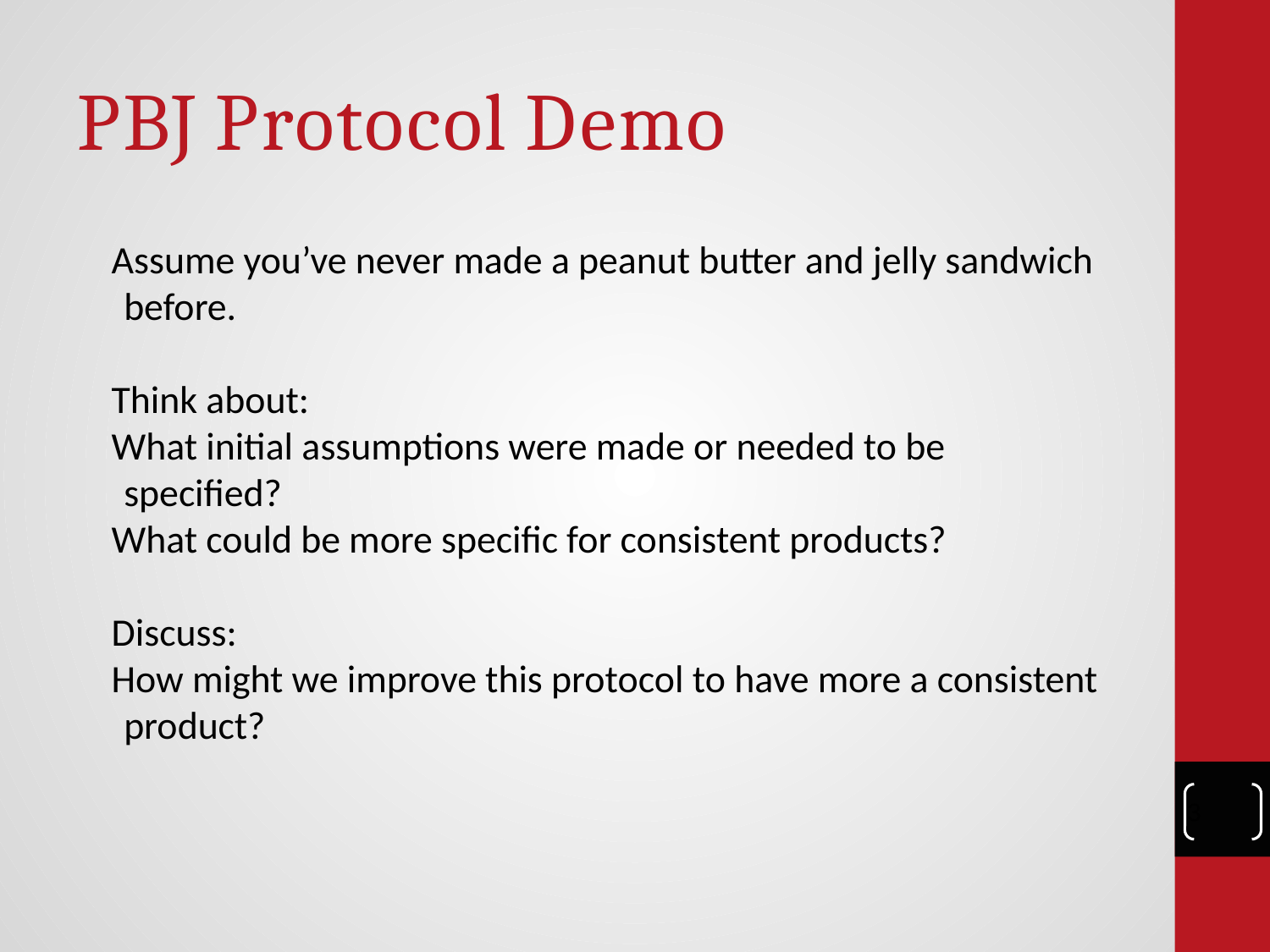

# PBJ Protocol Demo
Assume you’ve never made a peanut butter and jelly sandwich before.

Think about:
What initial assumptions were made or needed to be specified?
What could be more specific for consistent products?

Discuss:
How might we improve this protocol to have more a consistent product?
3